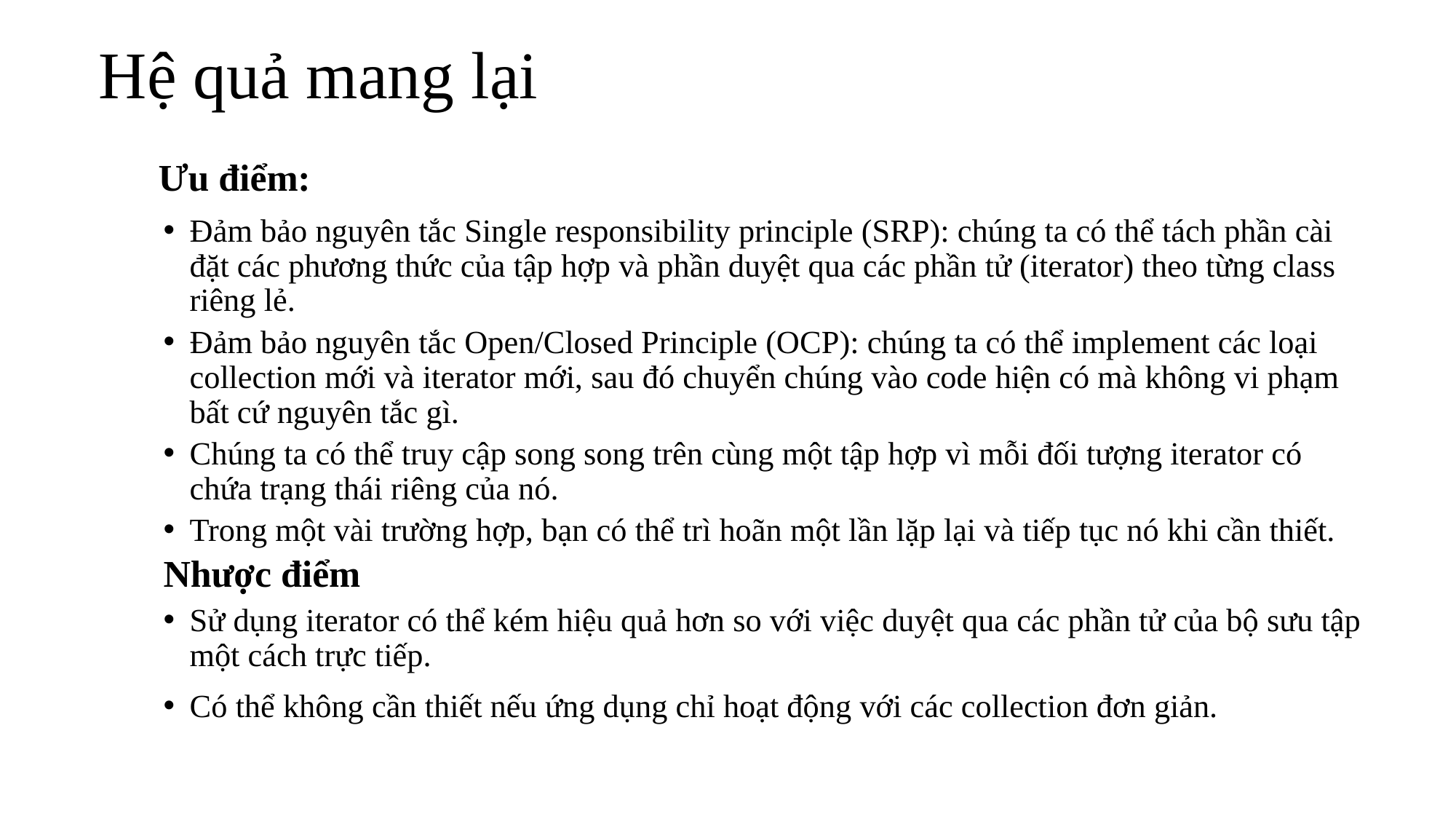

# Hệ quả mang lại
     Ưu điểm:
Đảm bảo nguyên tắc Single responsibility principle (SRP): chúng ta có thể tách phần cài đặt các phương thức của tập hợp và phần duyệt qua các phần tử (iterator) theo từng class riêng lẻ.
Đảm bảo nguyên tắc Open/Closed Principle (OCP): chúng ta có thể implement các loại collection mới và iterator mới, sau đó chuyển chúng vào code hiện có mà không vi phạm bất cứ nguyên tắc gì.
Chúng ta có thể truy cập song song trên cùng một tập hợp vì mỗi đối tượng iterator có chứa trạng thái riêng của nó.
Trong một vài trường hợp, bạn có thể trì hoãn một lần lặp lại và tiếp tục nó khi cần thiết.
Nhược điểm
Sử dụng iterator có thể kém hiệu quả hơn so với việc duyệt qua các phần tử của bộ sưu tập một cách trực tiếp.
Có thể không cần thiết nếu ứng dụng chỉ hoạt động với các collection đơn giản.